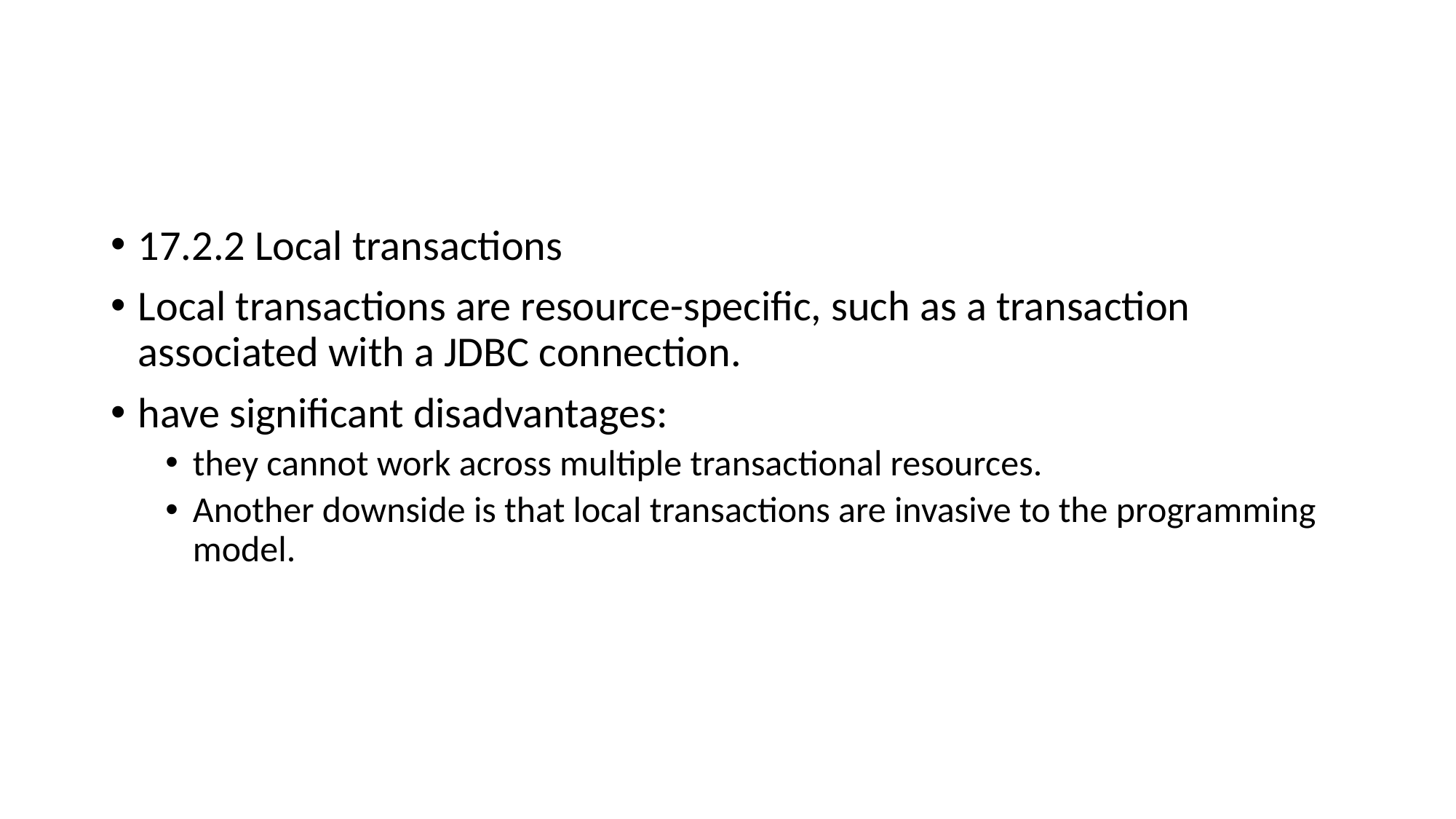

#
17.2.2 Local transactions
Local transactions are resource-specific, such as a transaction associated with a JDBC connection.
have significant disadvantages:
they cannot work across multiple transactional resources.
Another downside is that local transactions are invasive to the programming model.